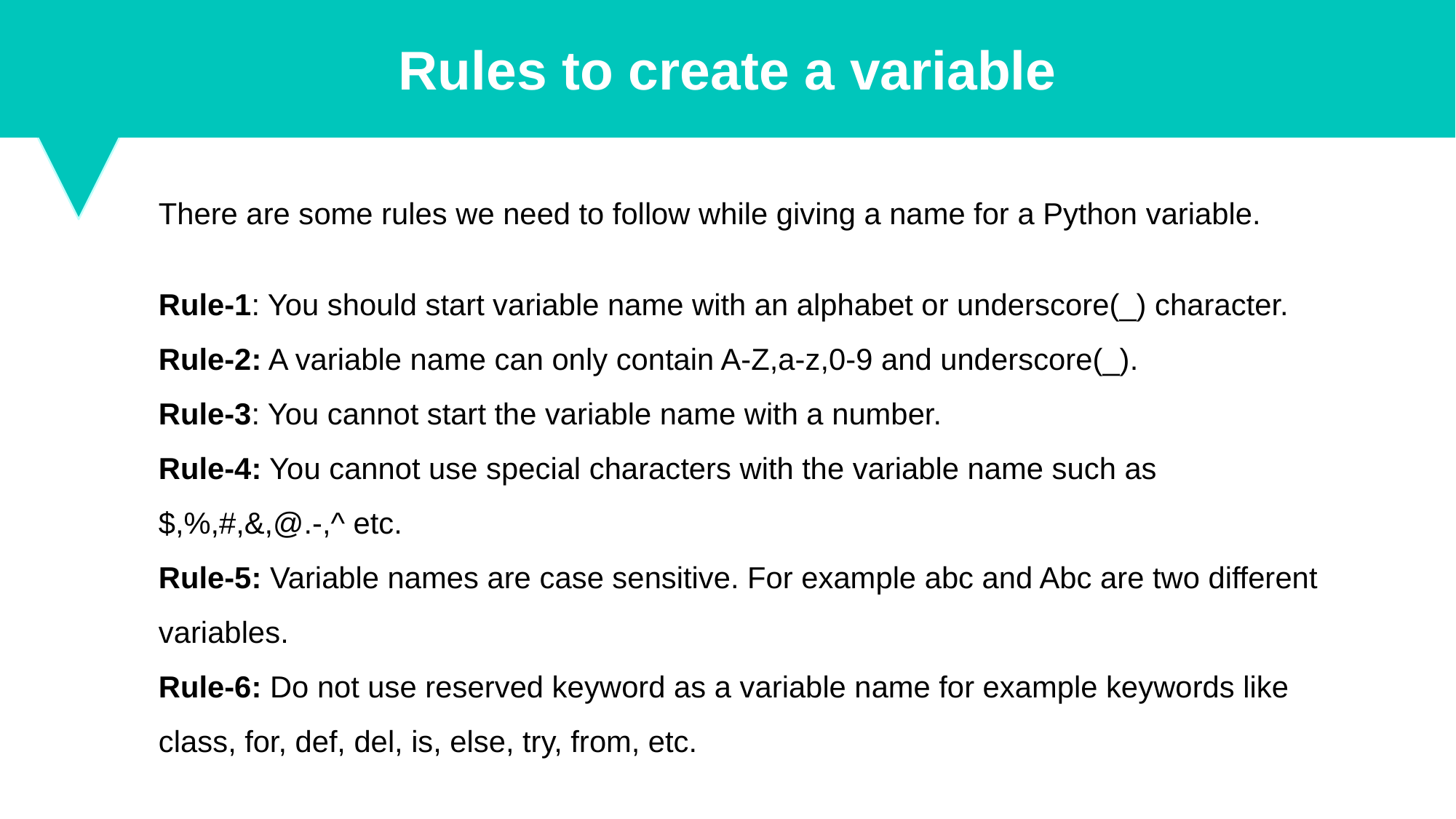

Rules to create a variable

There are some rules we need to follow while giving a name for a Python variable.

Rule-1: You should start variable name with an alphabet or underscore(_) character.
Rule-2: A variable name can only contain A-Z,a-z,0-9 and underscore(_).
Rule-3: You cannot start the variable name with a number.
Rule-4: You cannot use special characters with the variable name such as
$,%,#,&,@.-,^ etc.
Rule-5: Variable names are case sensitive. For example abc and Abc are two different variables.
Rule-6: Do not use reserved keyword as a variable name for example keywords like class, for, def, del, is, else, try, from, etc.